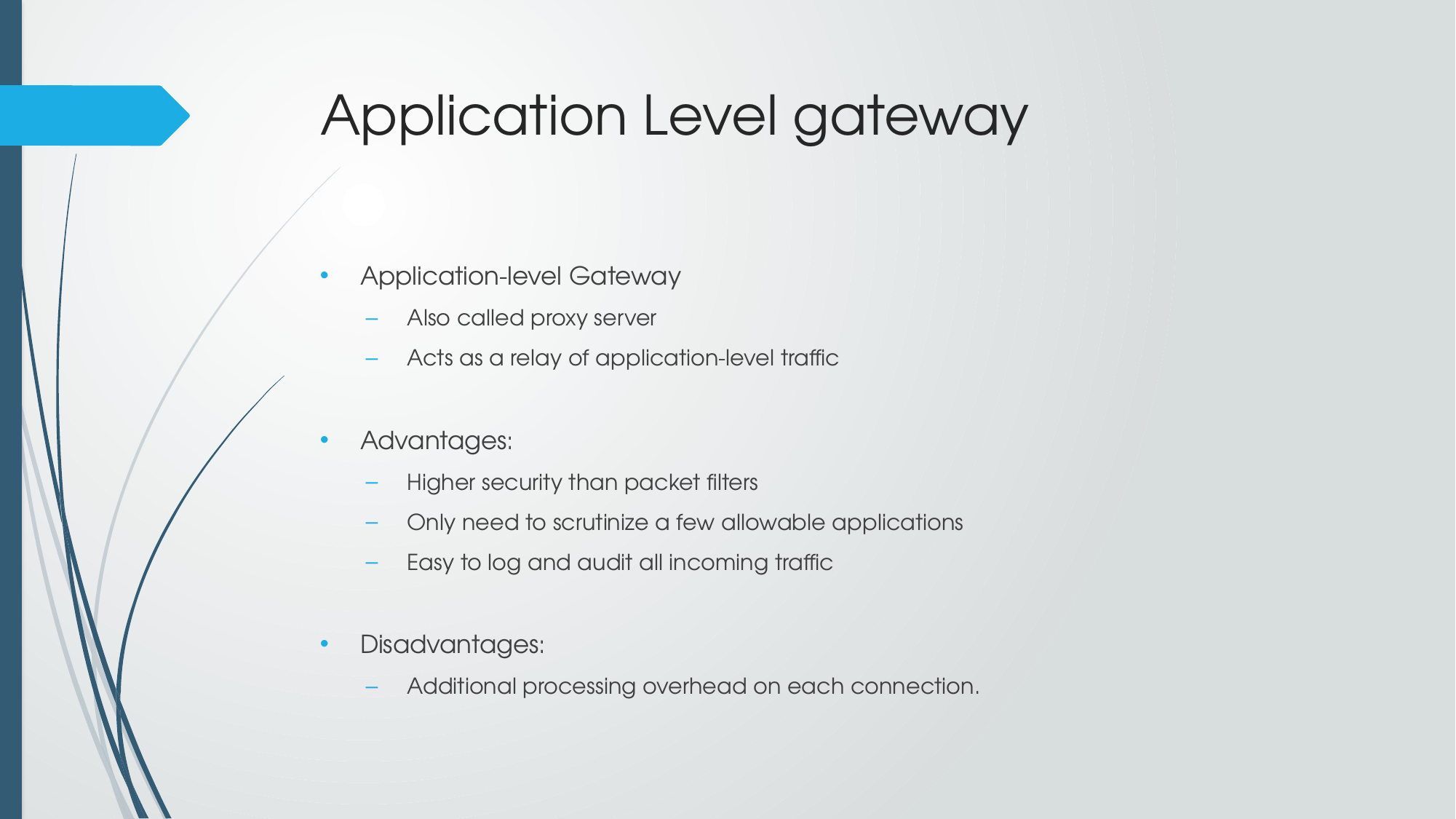

# Application Level gateway
Application-level Gateway
Also called proxy server
Acts as a relay of application-level traffic

Advantages:
Higher security than packet filters
Only need to scrutinize a few allowable applications
Easy to log and audit all incoming traffic

Disadvantages:
Additional processing overhead on each connection.